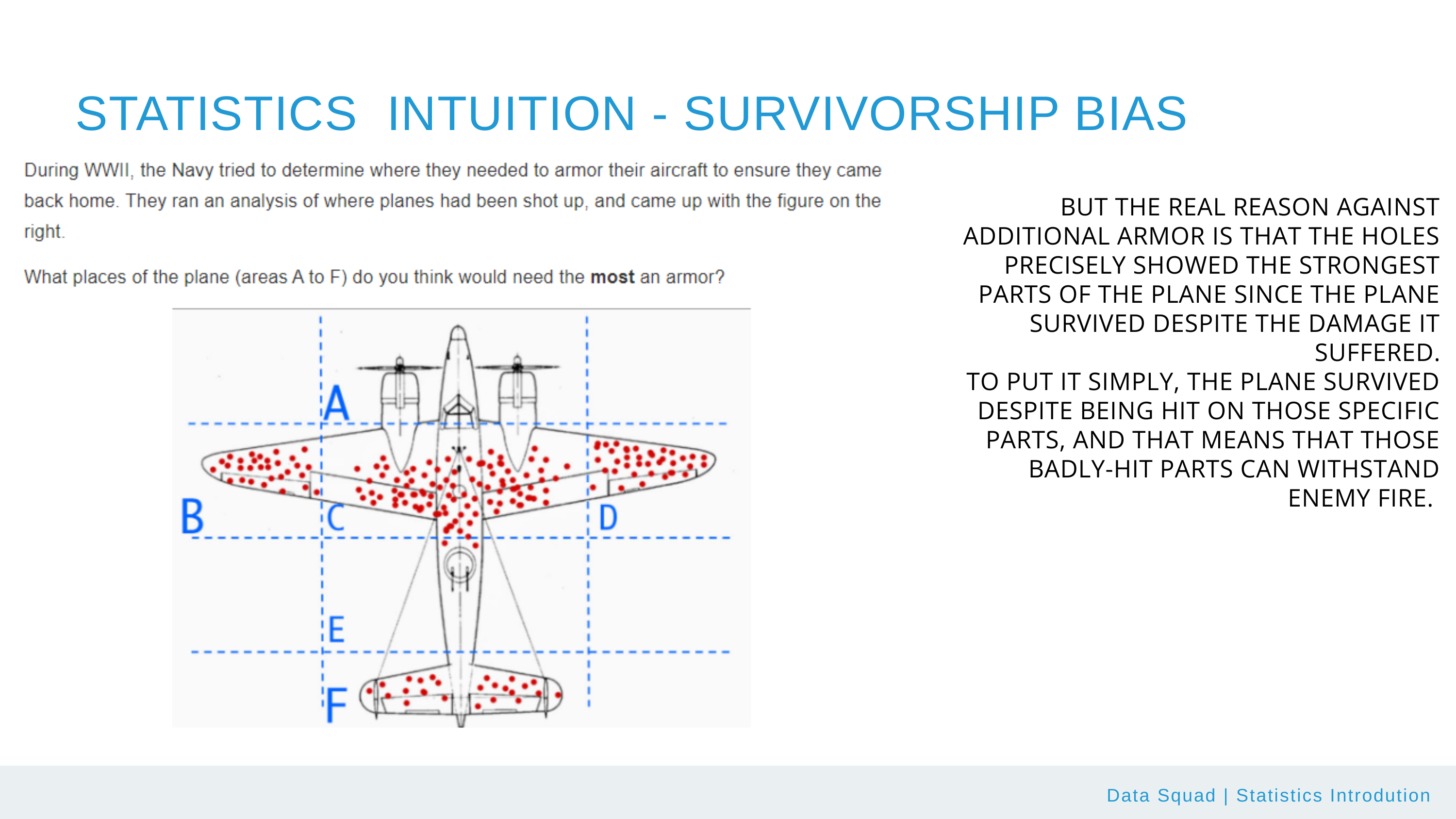

STATISTICS  INTUITION - SURVIVORSHIP BIAS

BUT THE REAL REASON AGAINST ADDITIONAL ARMOR IS THAT THE HOLES PRECISELY SHOWED THE STRONGEST PARTS OF THE PLANE SINCE THE PLANE SURVIVED DESPITE THE DAMAGE IT SUFFERED.
TO PUT IT SIMPLY, THE PLANE SURVIVED DESPITE BEING HIT ON THOSE SPECIFIC PARTS, AND THAT MEANS THAT THOSE BADLY-HIT PARTS CAN WITHSTAND ENEMY FIRE.

Data Squad | Statistics Introdution